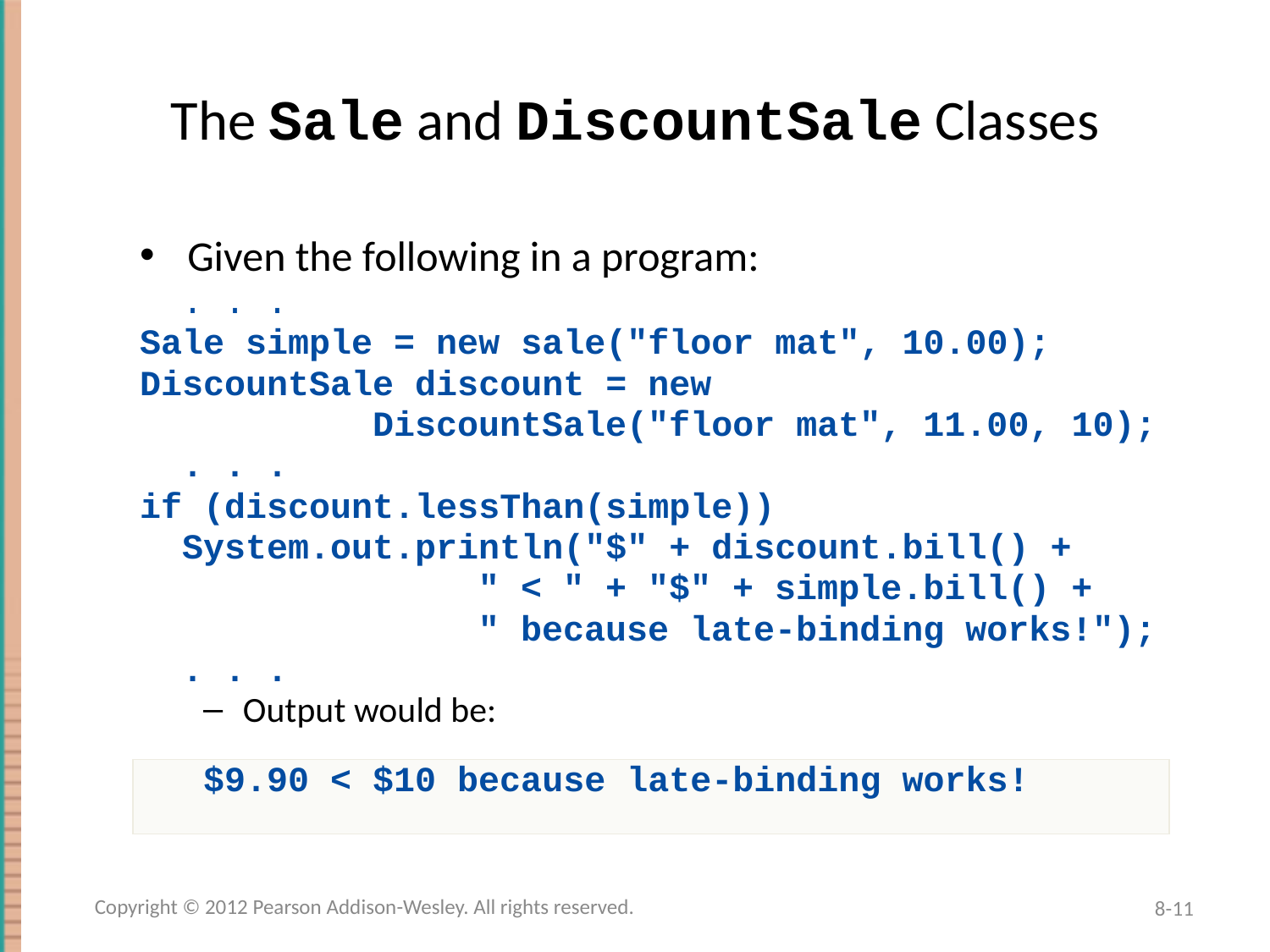

# The Sale and DiscountSale Classes
Given the following in a program:
  . . .
Sale simple = new sale("floor mat", 10.00);
DiscountSale discount = new
           DiscountSale("floor mat", 11.00, 10);
  . . .
if (discount.lessThan(simple))
  System.out.println("$" + discount.bill() +
                " < " + "$" + simple.bill() +
                " because late-binding works!");
  . . .
Output would be:

$9.90 < $10 because late-binding works!

Copyright © 2012 Pearson Addison-Wesley. All rights reserved.
8-11